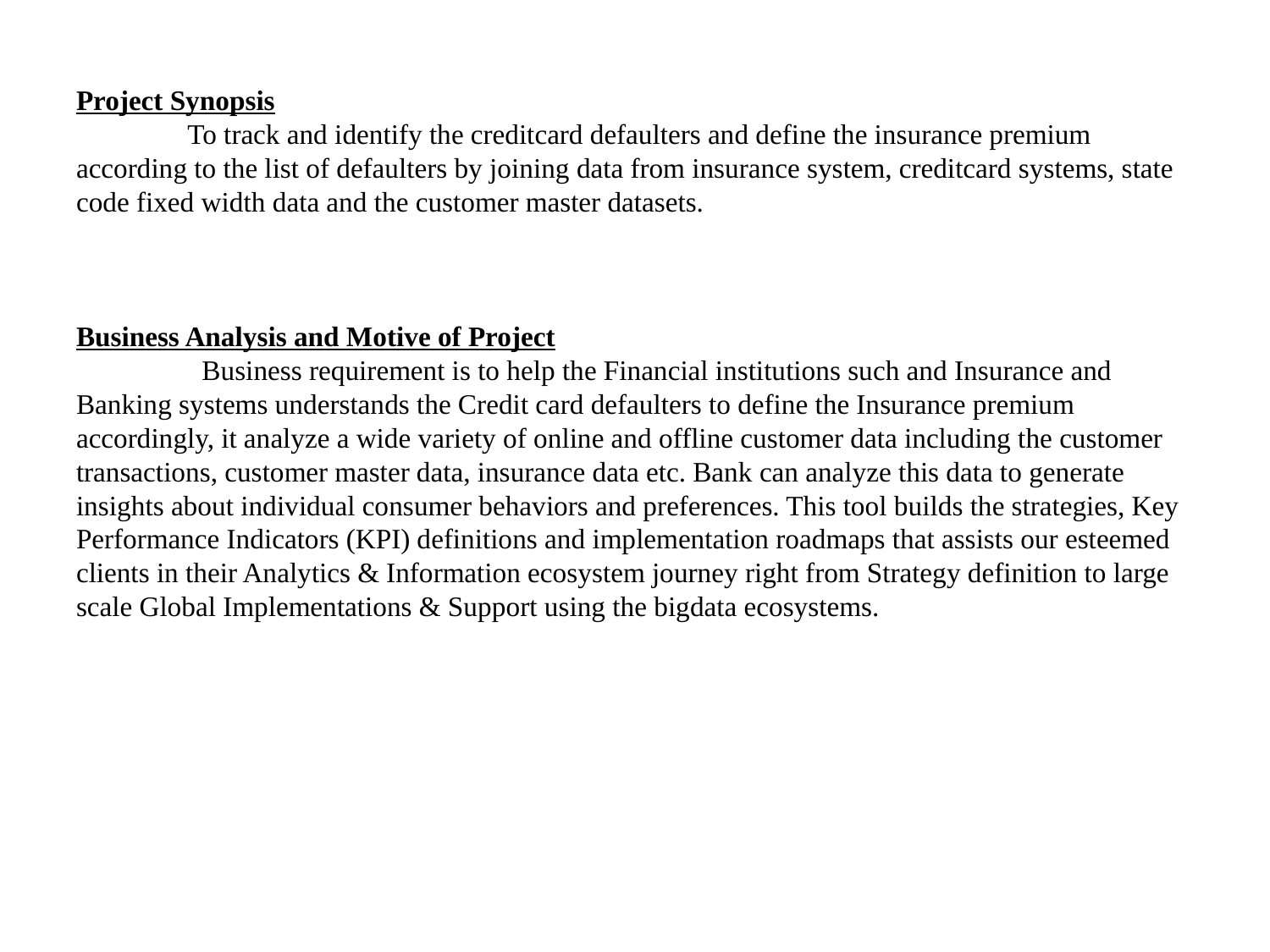

# Project Synopsis To track and identify the creditcard defaulters and define the insurance premium according to the list of defaulters by joining data from insurance system, creditcard systems, state code fixed width data and the customer master datasets. Business Analysis and Motive of Project Business requirement is to help the Financial institutions such and Insurance and Banking systems understands the Credit card defaulters to define the Insurance premium accordingly, it analyze a wide variety of online and offline customer data including the customer transactions, customer master data, insurance data etc. Bank can analyze this data to generate insights about individual consumer behaviors and preferences. This tool builds the strategies, Key Performance Indicators (KPI) definitions and implementation roadmaps that assists our esteemed clients in their Analytics & Information ecosystem journey right from Strategy definition to large scale Global Implementations & Support using the bigdata ecosystems.